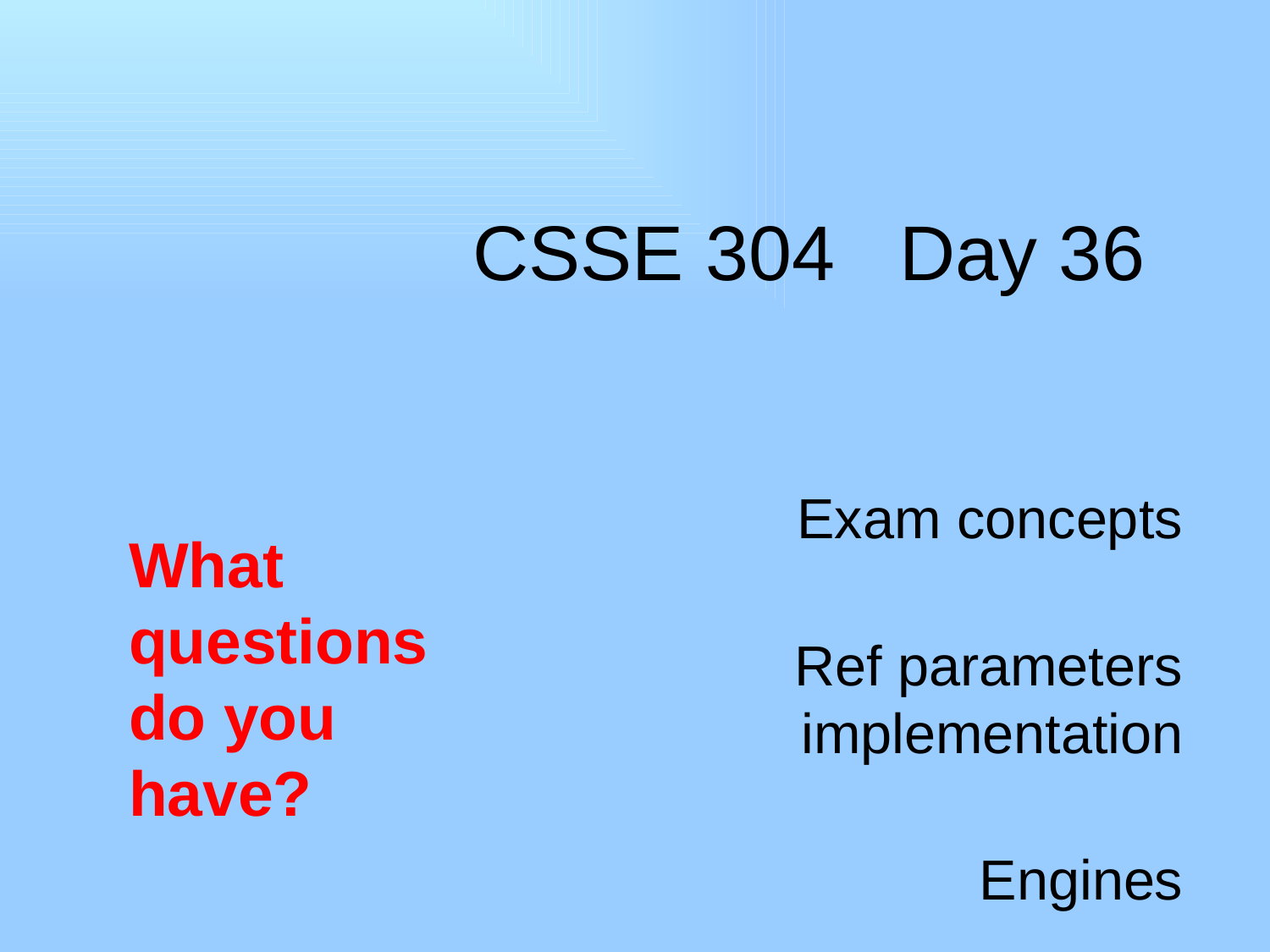

# CSSE 304   Day 36
Exam concepts
Ref parameters implementation
Engines

What questions do you have?